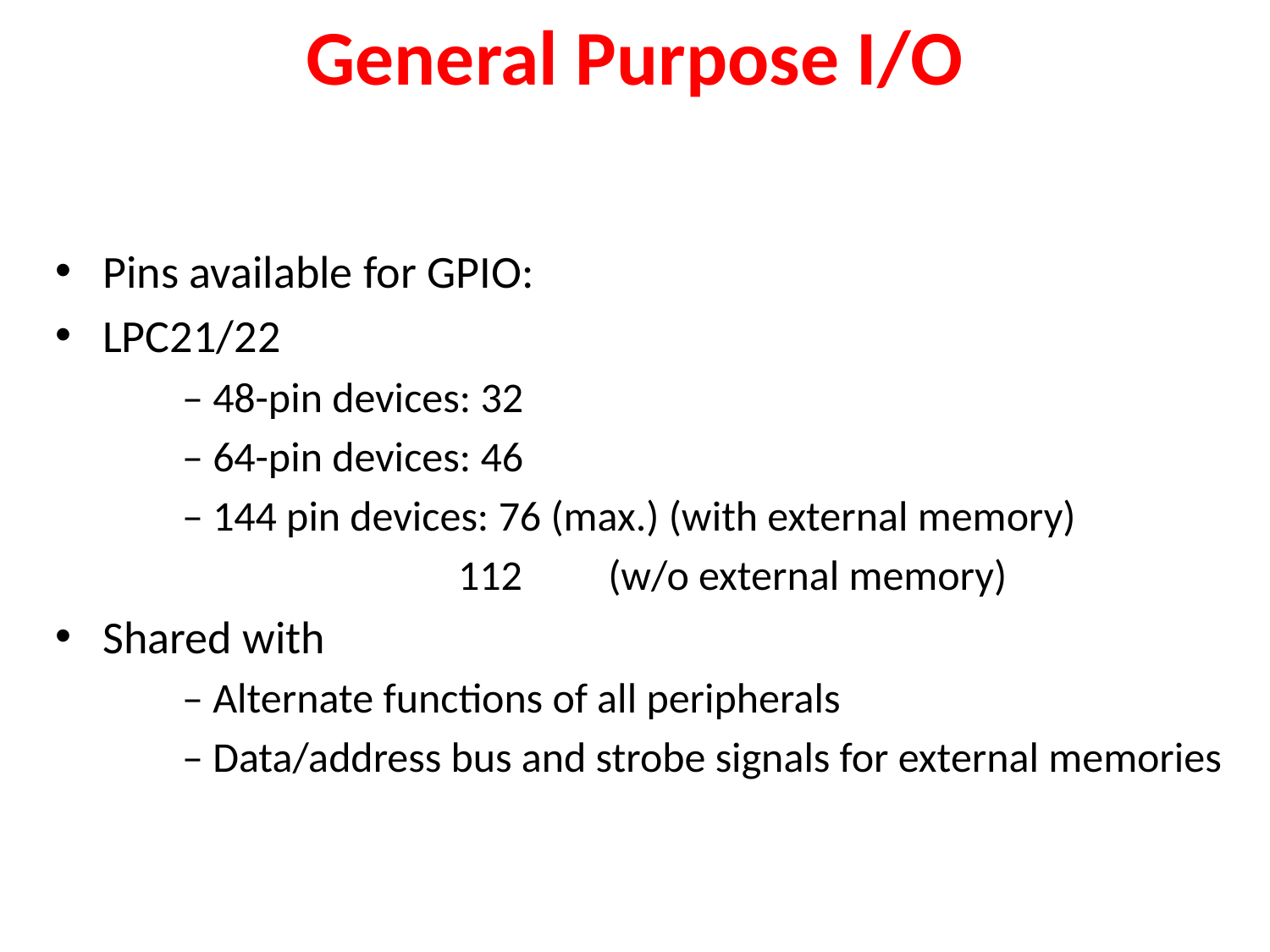

# General Purpose I/O
Pins available for GPIO:
LPC21/22
– 48-pin devices: 32
– 64-pin devices: 46
– 144 pin devices: 76 (max.) (with external memory)
                             112         (w/o external memory)
Shared with
– Alternate functions of all peripherals
– Data/address bus and strobe signals for external memories